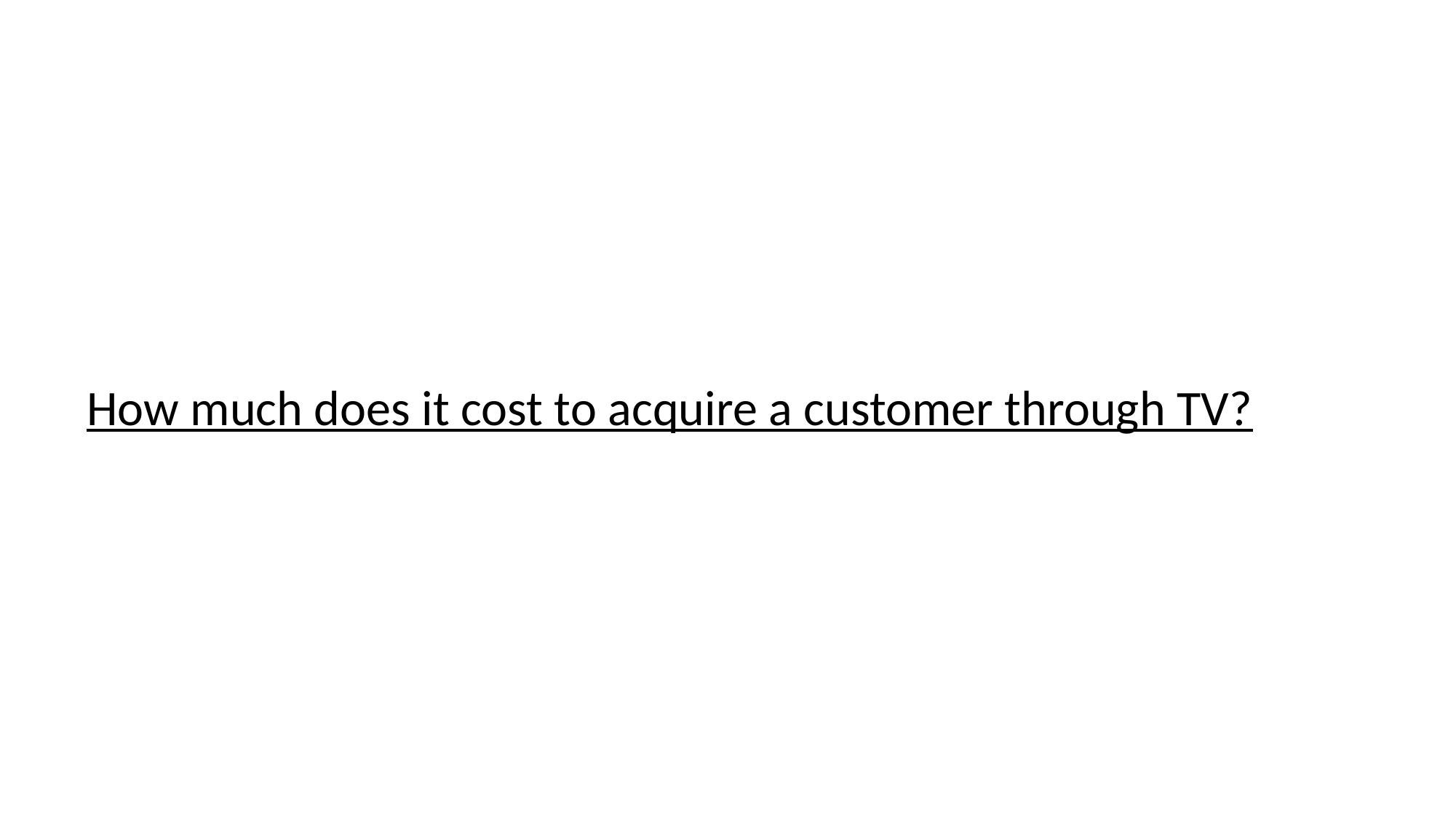

# How much does it cost to acquire a customer through TV?